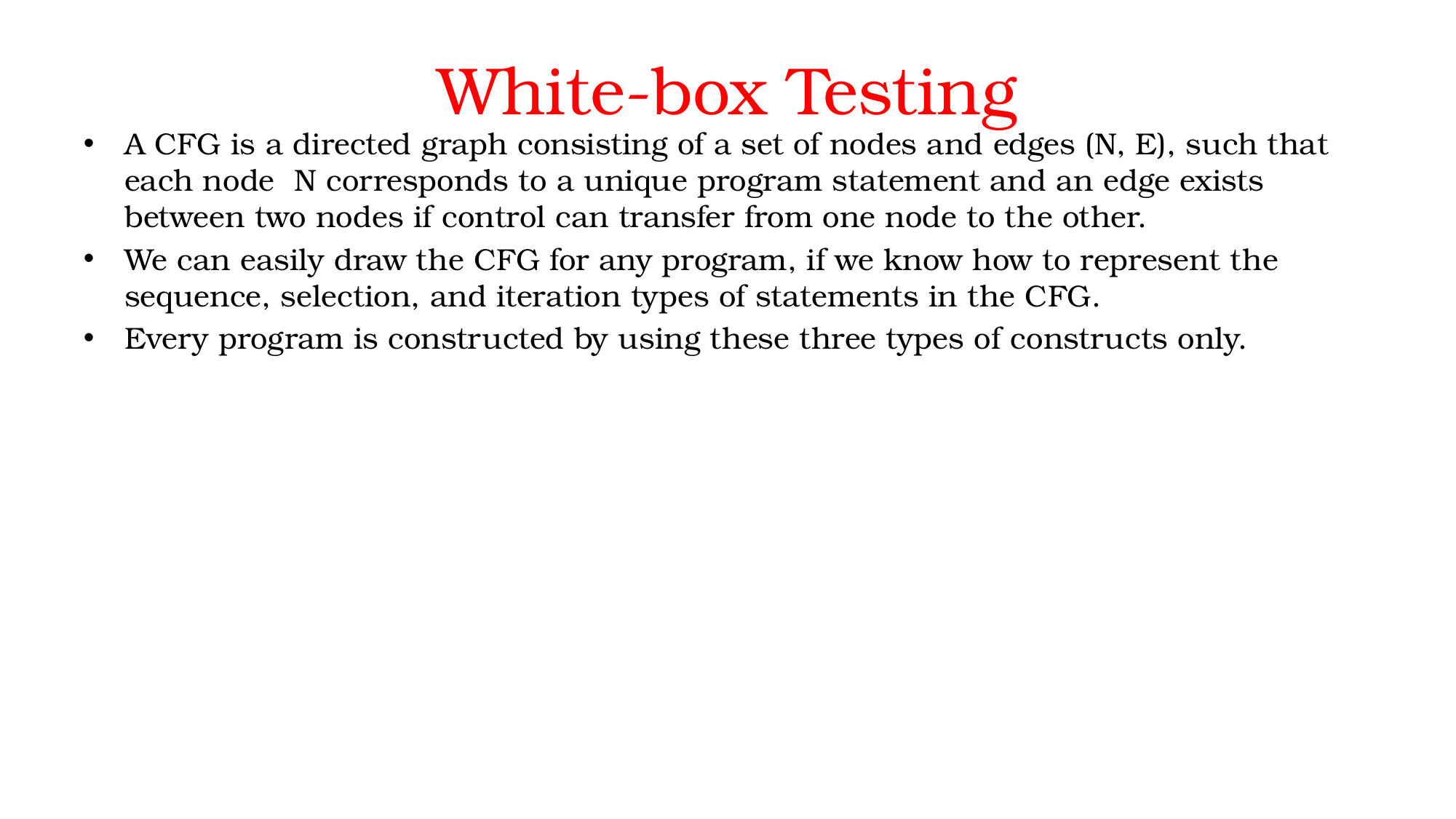

# White-box Testing
A CFG is a directed graph consisting of a set of nodes and edges (N, E), such that each node  N corresponds to a unique program statement and an edge exists between two nodes if control can transfer from one node to the other.
We can easily draw the CFG for any program, if we know how to represent the sequence, selection, and iteration types of statements in the CFG.
Every program is constructed by using these three types of constructs only.